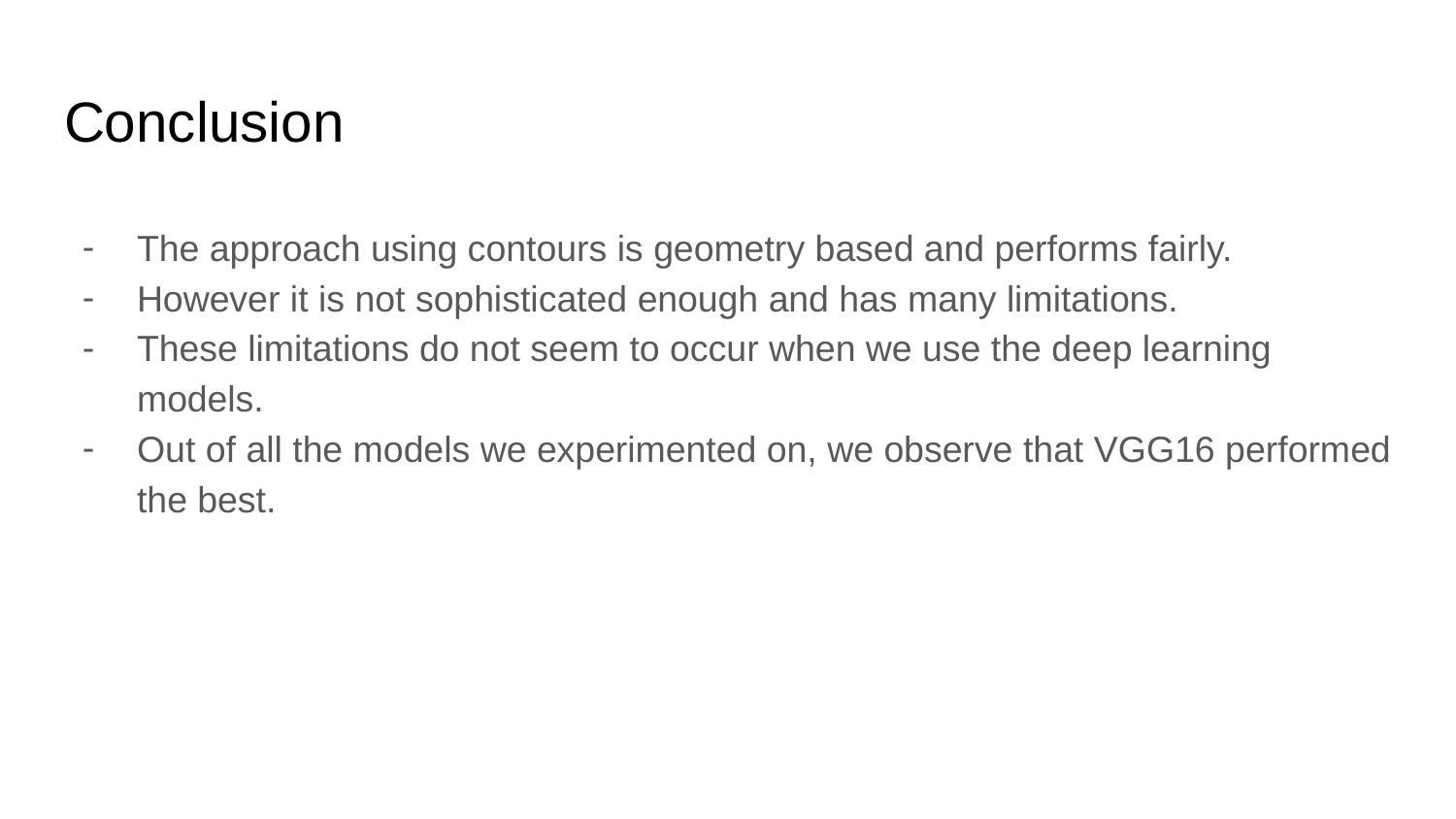

# Conclusion

The approach using contours is geometry based and performs fairly.
However it is not sophisticated enough and has many limitations.
These limitations do not seem to occur when we use the deep learning models.
Out of all the models we experimented on, we observe that VGG16 performed the best.